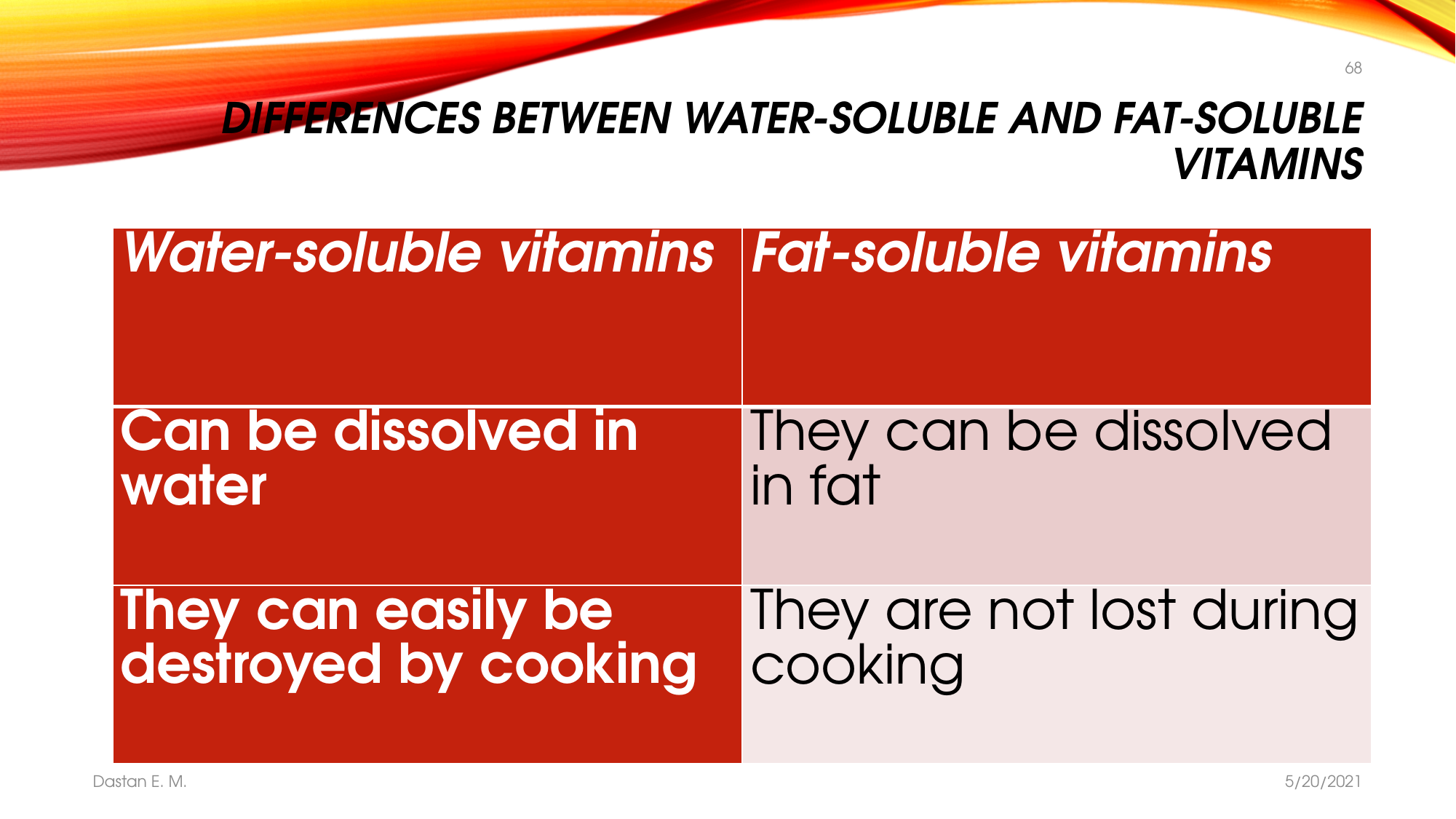

68
# Differences between Water-soluble and Fat-soluble vitamins
| Water-soluble vitamins | Fat-soluble vitamins |
| --- | --- |
| Can be dissolved in water | They can be dissolved in fat |
| They can easily be destroyed by cooking | They are not lost during cooking |
Dastan E. M.
5/20/2021